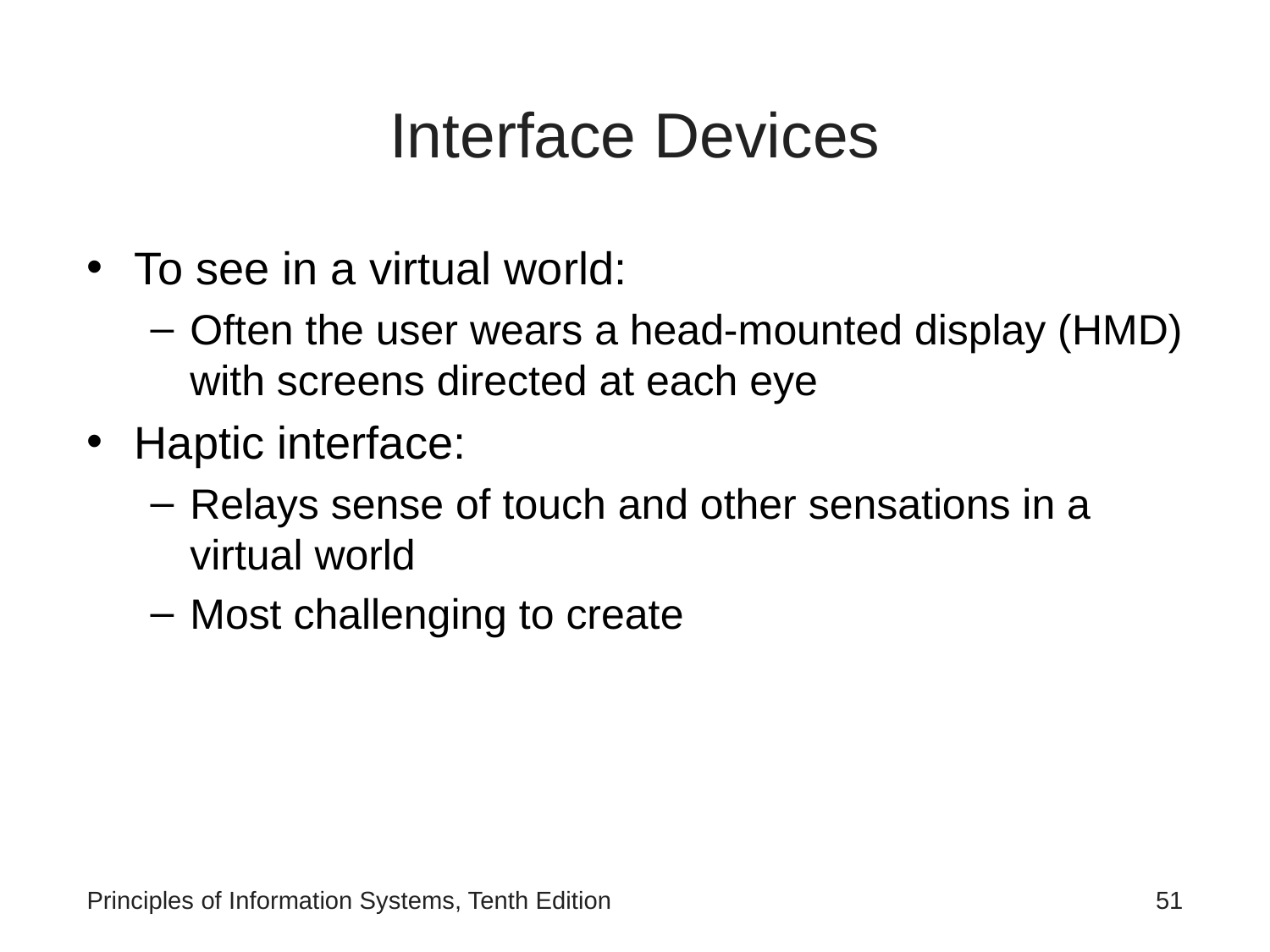

# Interface Devices
To see in a virtual world:
Often the user wears a head-mounted display (HMD) with screens directed at each eye
Haptic interface:
Relays sense of touch and other sensations in a virtual world
Most challenging to create
Principles of Information Systems, Tenth Edition
51